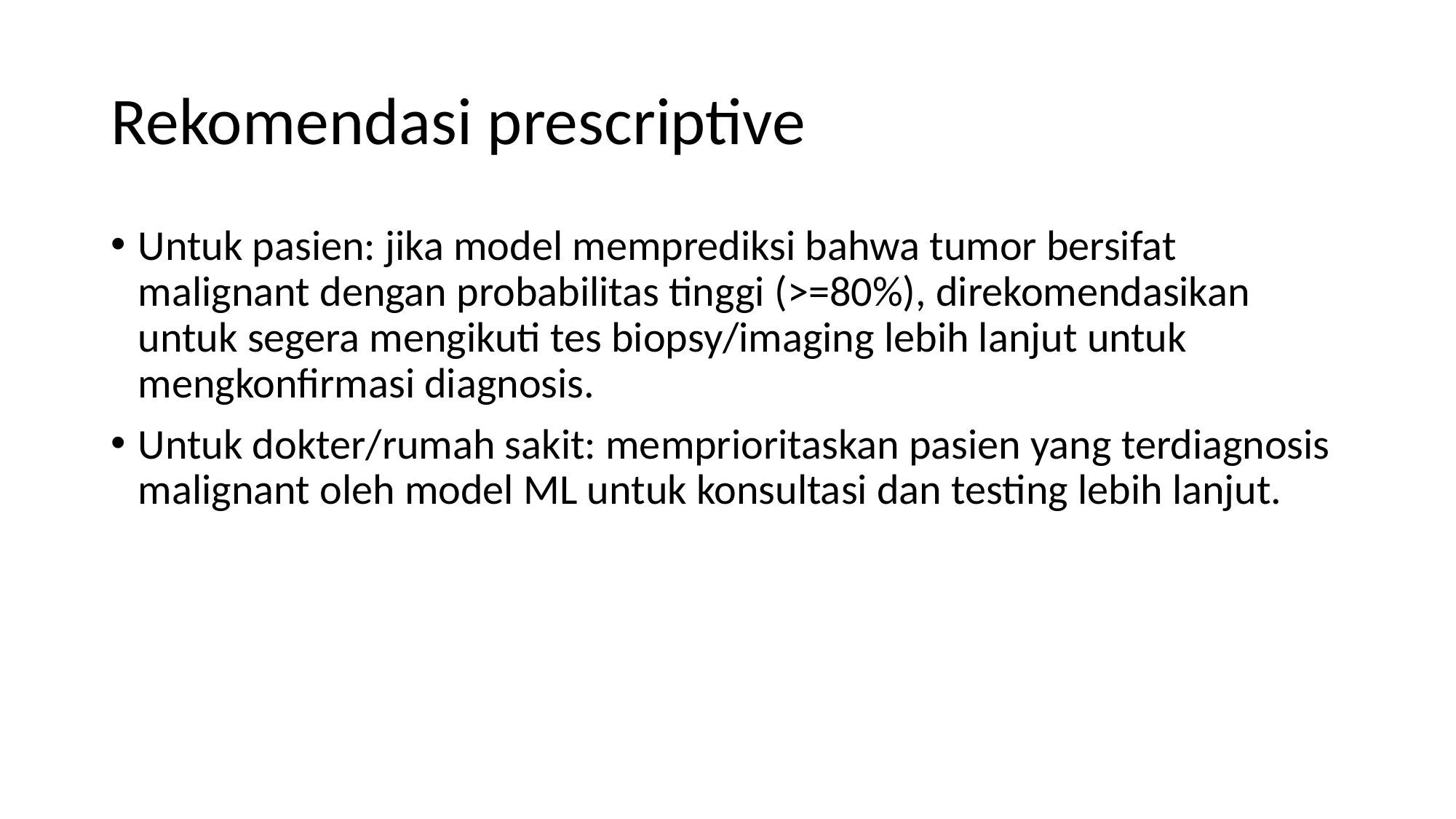

# Rekomendasi prescriptive
Untuk pasien: jika model memprediksi bahwa tumor bersifat malignant dengan probabilitas tinggi (>=80%), direkomendasikan untuk segera mengikuti tes biopsy/imaging lebih lanjut untuk mengkonfirmasi diagnosis.
Untuk dokter/rumah sakit: memprioritaskan pasien yang terdiagnosis malignant oleh model ML untuk konsultasi dan testing lebih lanjut.